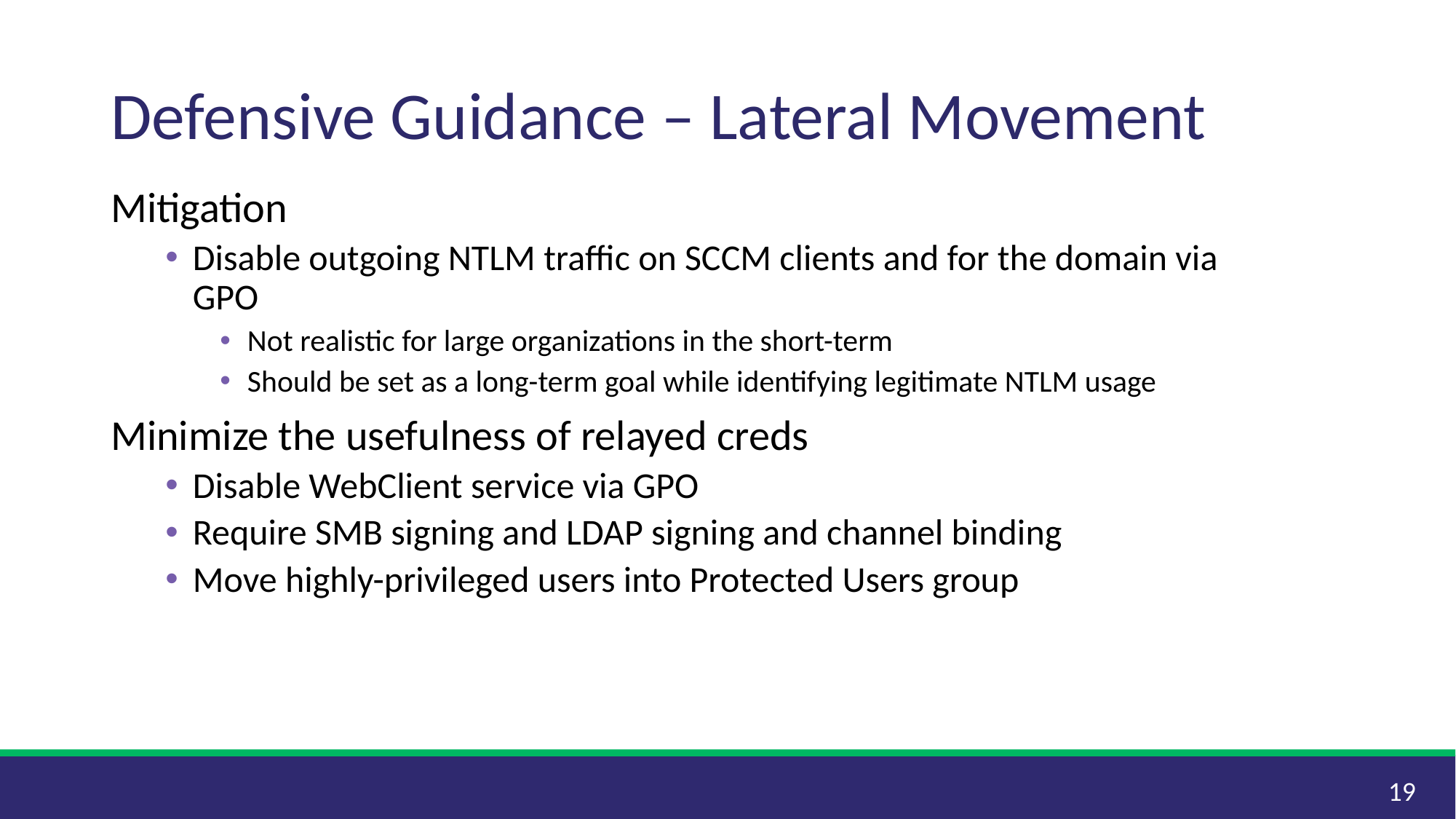

# Defensive Guidance – Lateral Movement
Mitigation
Disable outgoing NTLM traffic on SCCM clients and for the domain via GPO
Not realistic for large organizations in the short-term
Should be set as a long-term goal while identifying legitimate NTLM usage
Minimize the usefulness of relayed creds
Disable WebClient service via GPO
Require SMB signing and LDAP signing and channel binding
Move highly-privileged users into Protected Users group

19